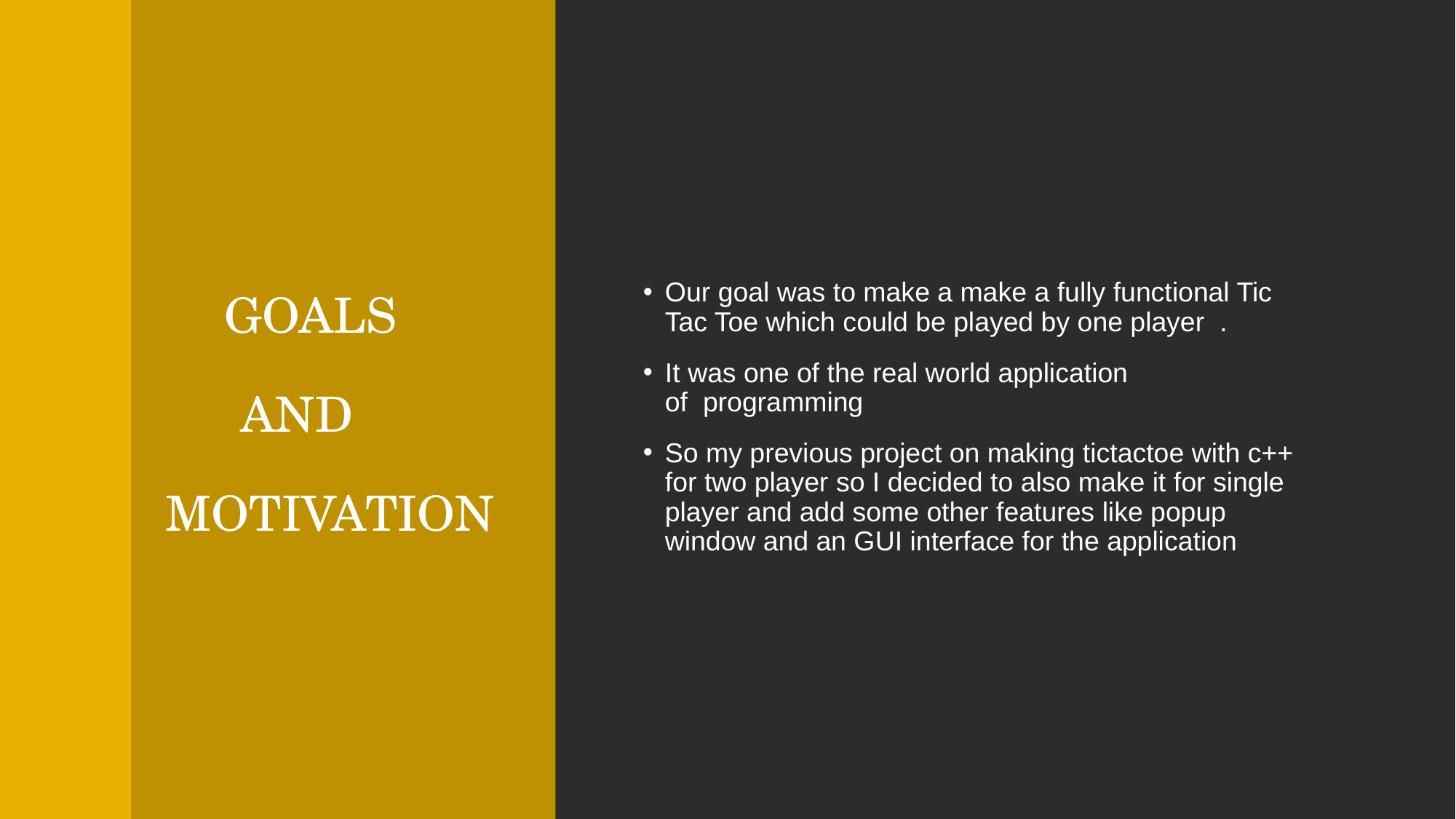

# Goals      and Motivation
Our goal was to make a make a fully functional Tic Tac Toe which could be played by one player  .
It was one of the real world application of  programming
So my previous project on making tictactoe with c++ for two player so I decided to also make it for single player and add some other features like popup window and an GUI interface for the application